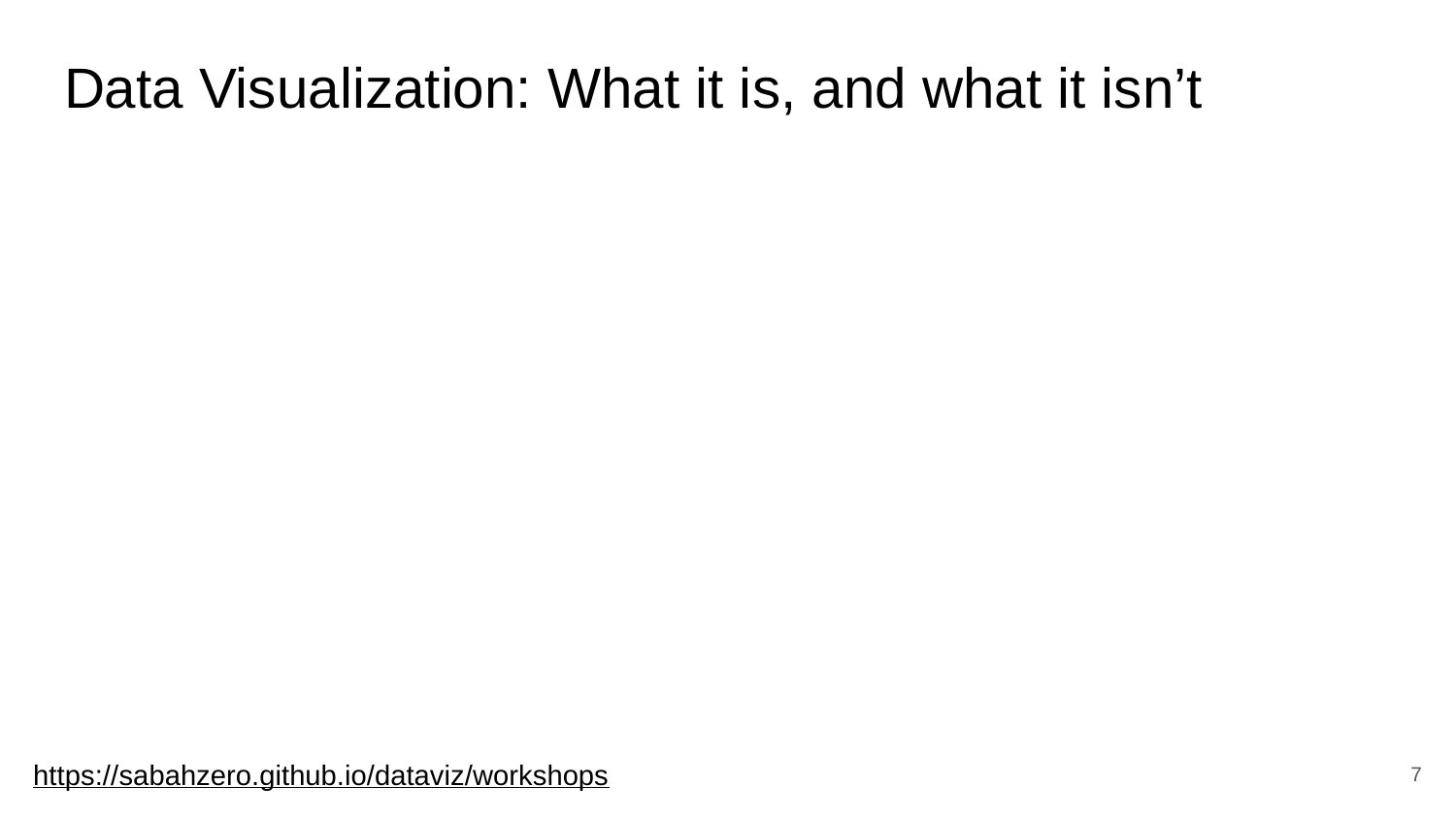

# Data Visualization: What it is, and what it isn’t
7
https://sabahzero.github.io/dataviz/workshops